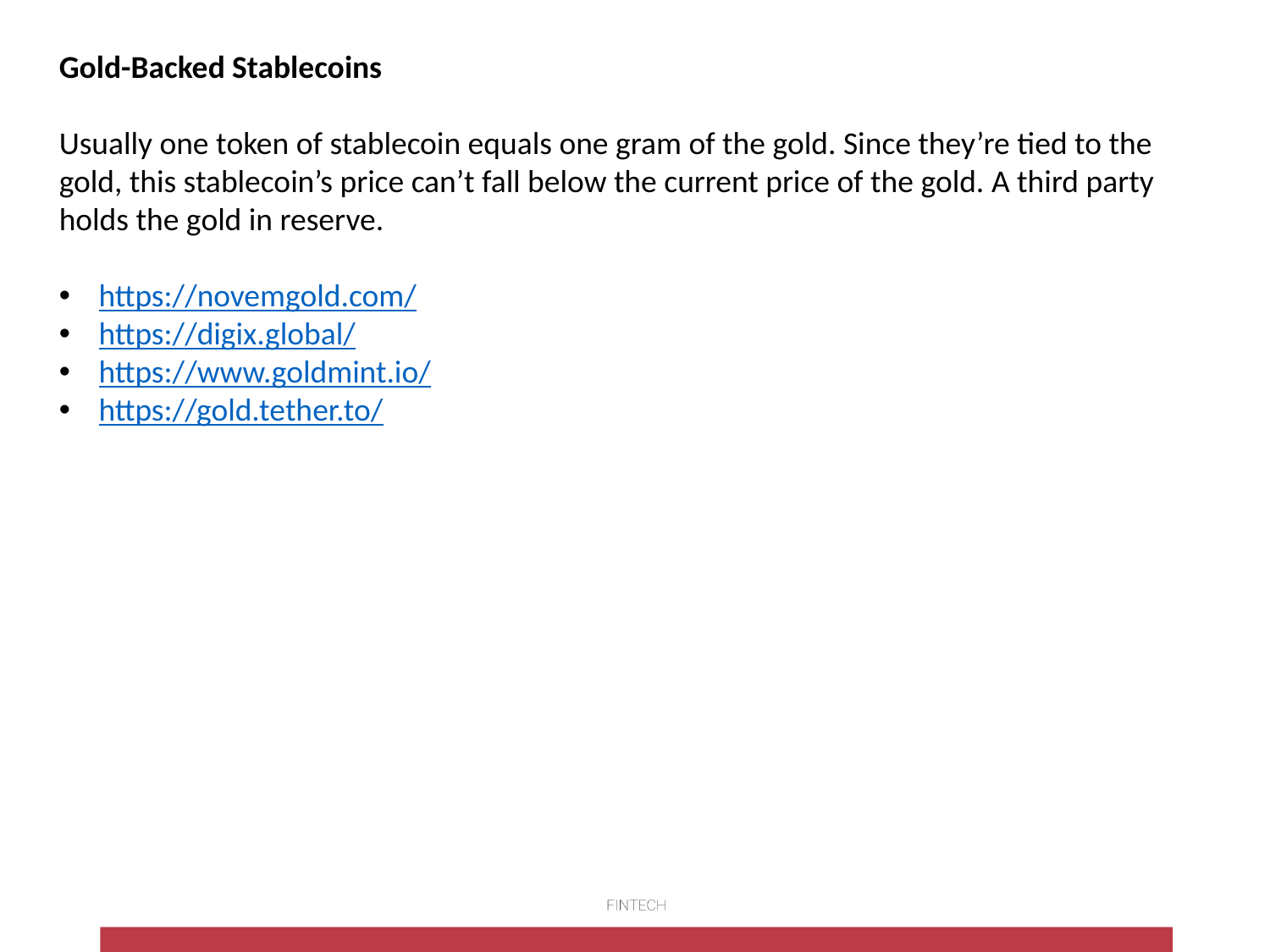

Gold-Backed Stablecoins

Usually one token of stablecoin equals one gram of the gold. Since they’re tied to the gold, this stablecoin’s price can’t fall below the current price of the gold. A third party holds the gold in reserve.

https://novemgold.com/
https://digix.global/
https://www.goldmint.io/
https://gold.tether.to/